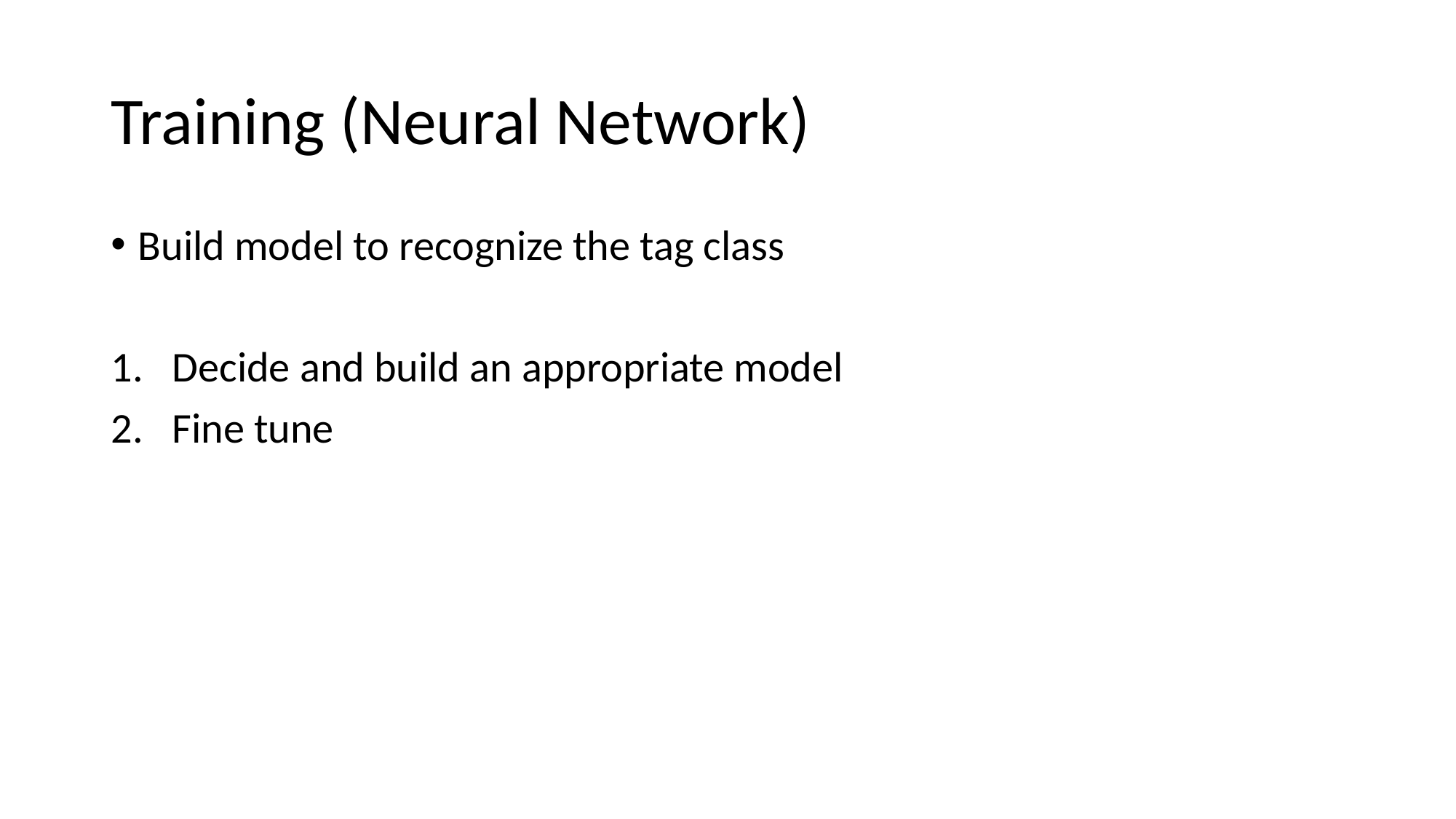

# Training (Neural Network)
Build model to recognize the tag class

Decide and build an appropriate model
Fine tune